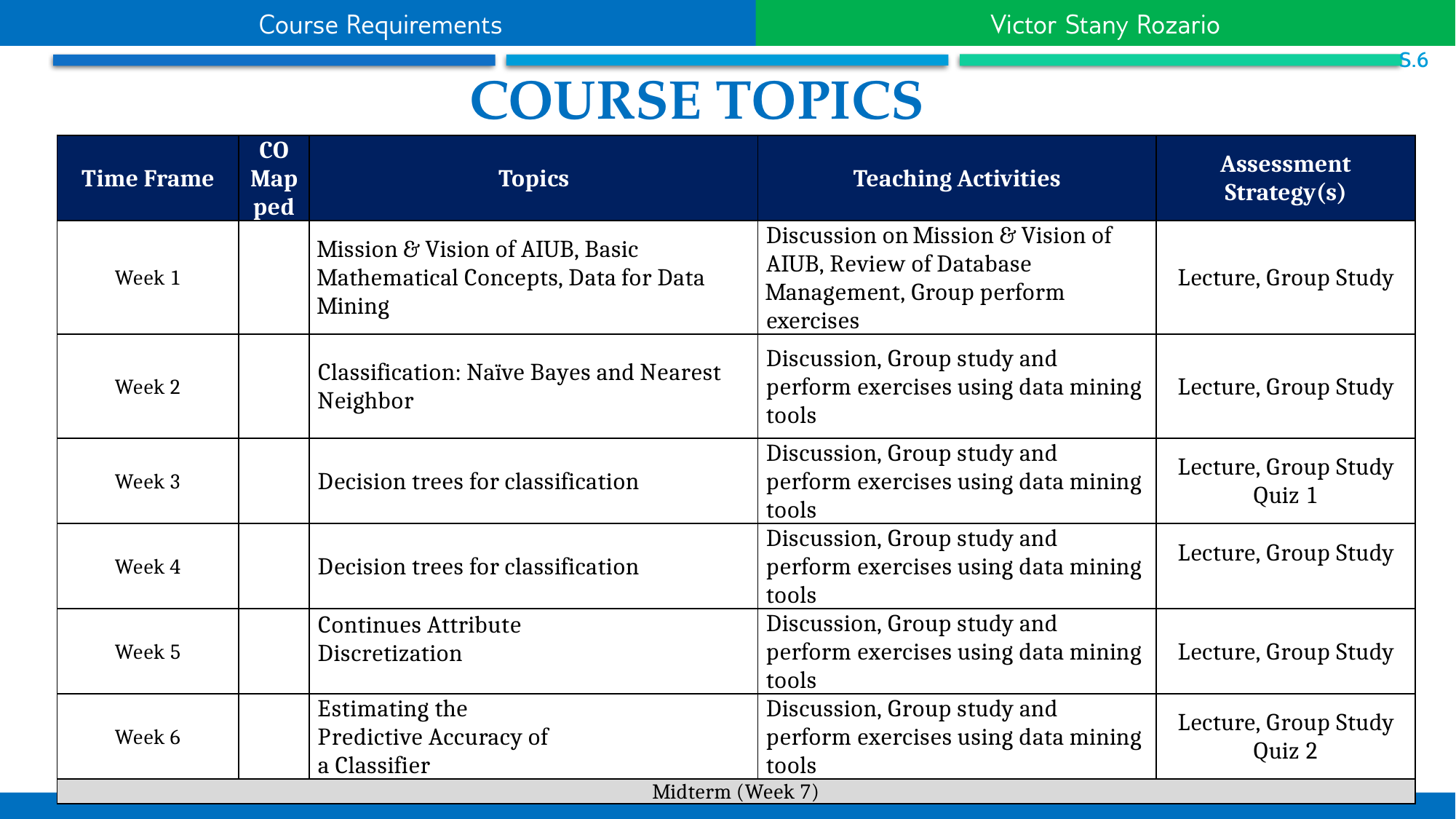

Course Requirements
Victor Stany Rozario
 S.6

Course Topics
| Time Frame | CO Mapped | Topics | Teaching Activities | Assessment Strategy(s) |
| --- | --- | --- | --- | --- |
| Week 1 |  | Mission & Vision of AIUB, Basic Mathematical Concepts, Data for Data Mining | Discussion on Mission & Vision of AIUB, Review of Database Management, Group perform exercises | Lecture, Group Study |
| Week 2 |  | Classification: Naïve Bayes and Nearest Neighbor | Discussion, Group study and perform exercises using data mining tools | Lecture, Group Study |
| Week 3 |  | Decision trees for classification | Discussion, Group study and perform exercises using data mining tools | Lecture, Group Study Quiz 1 |
| Week 4 |  | Decision trees for classification | Discussion, Group study and perform exercises using data mining tools | Lecture, Group Study |
| Week 5 |  | Continues Attribute Discretization | Discussion, Group study and perform exercises using data mining tools | Lecture, Group Study |
| Week 6 |  | Estimating the Predictive Accuracy of a Classifier | Discussion, Group study and perform exercises using data mining tools | Lecture, Group Study Quiz 2 |
| Midterm (Week 7) |  |  |  |  |